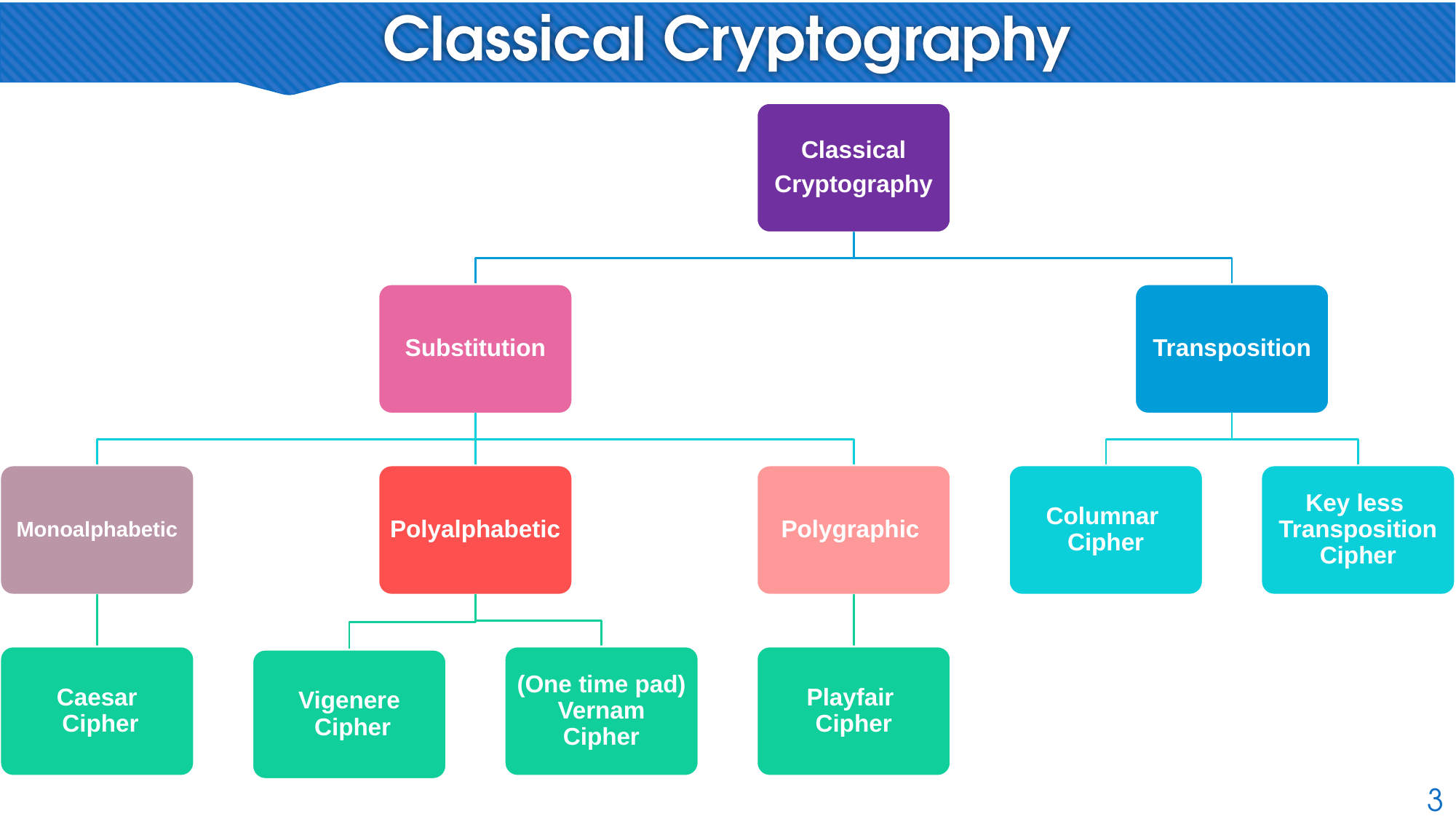

# Classical Cryptography
Classical
Cryptography

Substitution
Transposition

Monoalphabetic
Polyalphabetic
Polygraphic
Columnar
Cipher
Key less
Transposition
Cipher

Caesar
 Cipher
(One time pad)
Vernam
Cipher
Playfair
Cipher
Vigenere
 Cipher
3